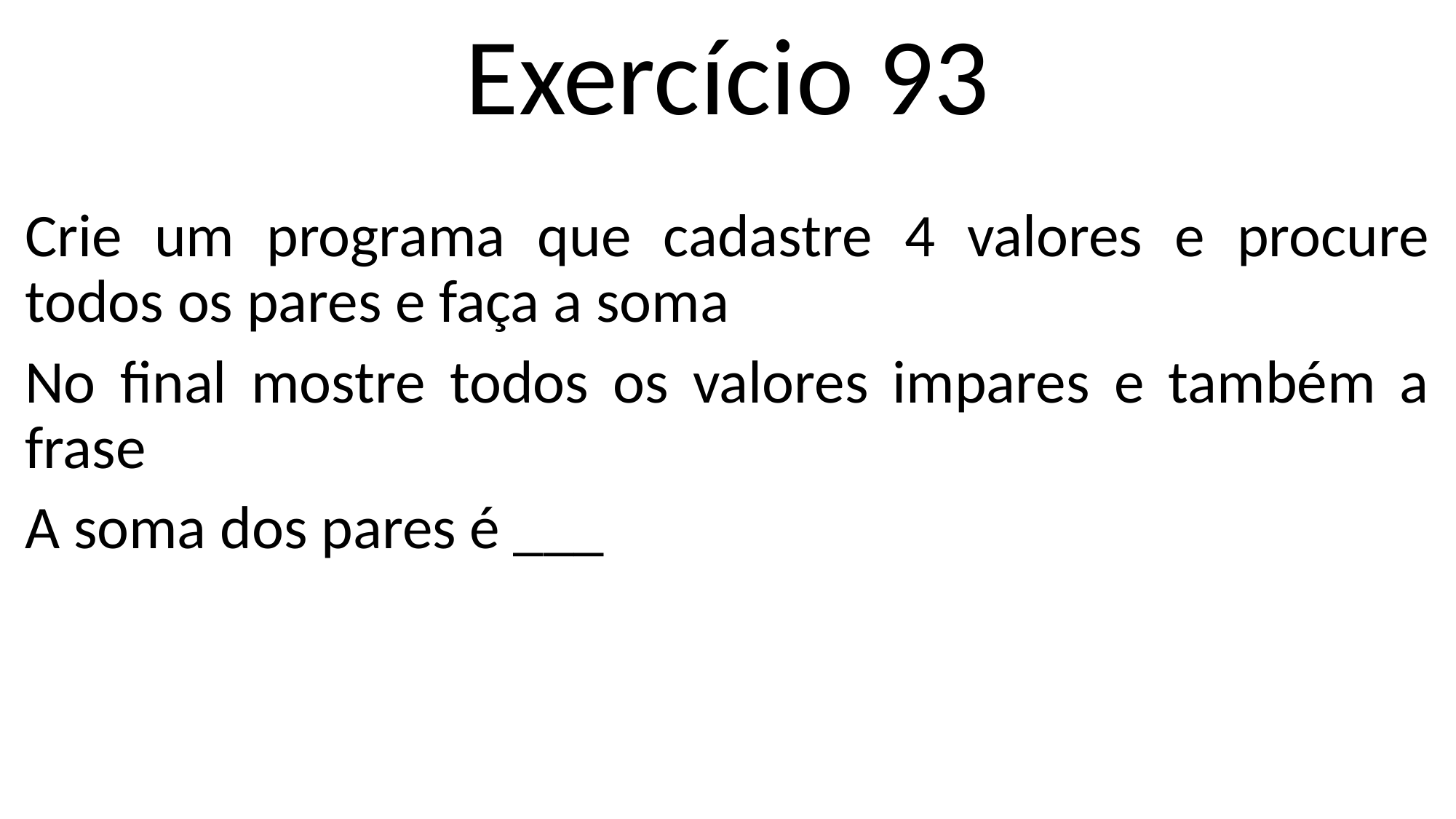

# Exercício 93
Crie um programa que cadastre 4 valores e procure todos os pares e faça a soma
No final mostre todos os valores impares e também a frase
A soma dos pares é ___